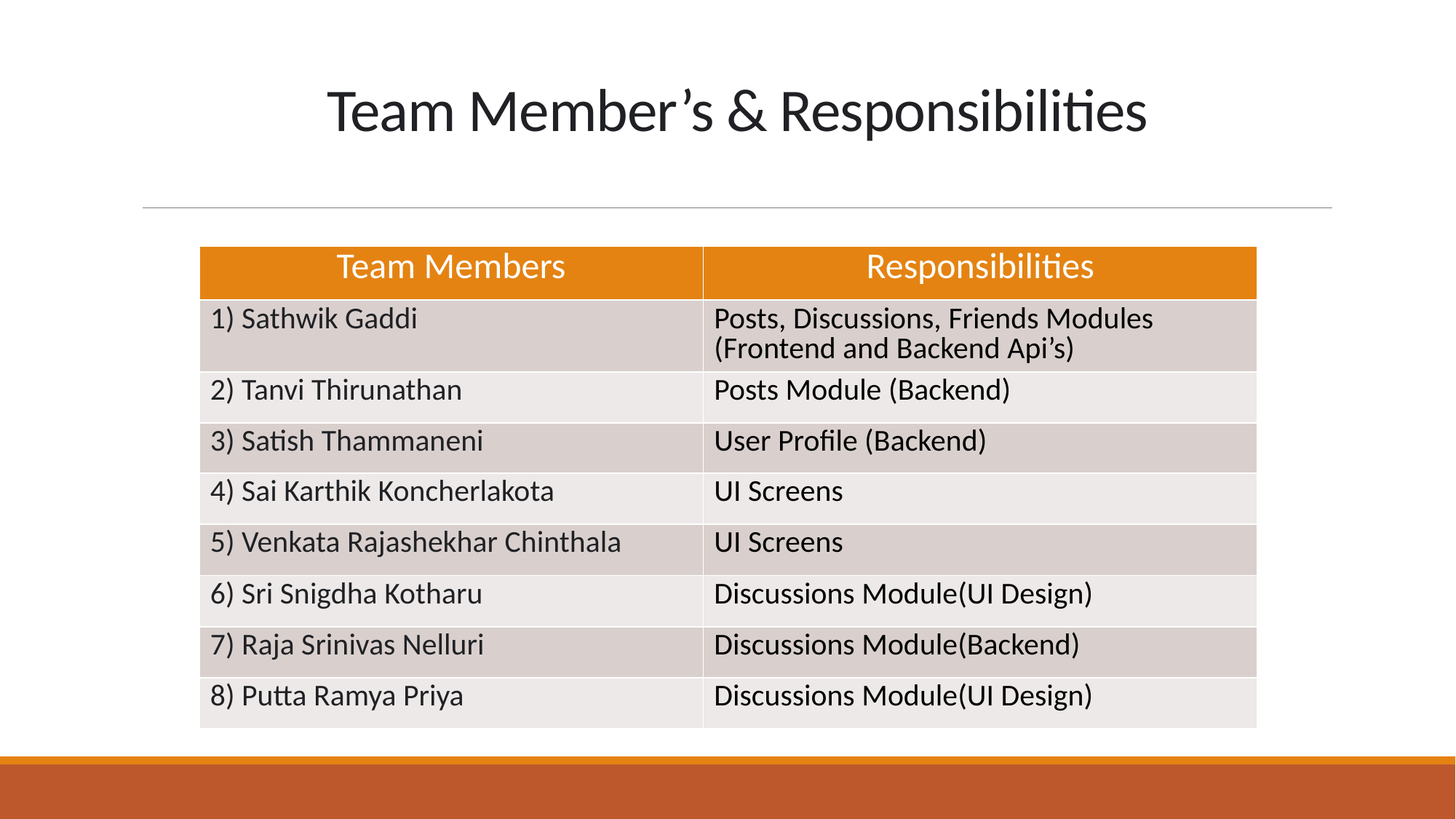

# Team Member’s & Responsibilities
| Team Members | Responsibilities |
| --- | --- |
| 1) Sathwik Gaddi | Posts, Discussions, Friends Modules (Frontend and Backend Api’s) |
| 2) Tanvi Thirunathan | Posts Module (Backend) |
| 3) Satish Thammaneni | User Profile (Backend) |
| 4) Sai Karthik Koncherlakota | UI Screens |
| 5) Venkata Rajashekhar Chinthala | UI Screens |
| 6) Sri Snigdha Kotharu | Discussions Module(UI Design) |
| 7) Raja Srinivas Nelluri | Discussions Module(Backend) |
| 8) Putta Ramya Priya | Discussions Module(UI Design) |